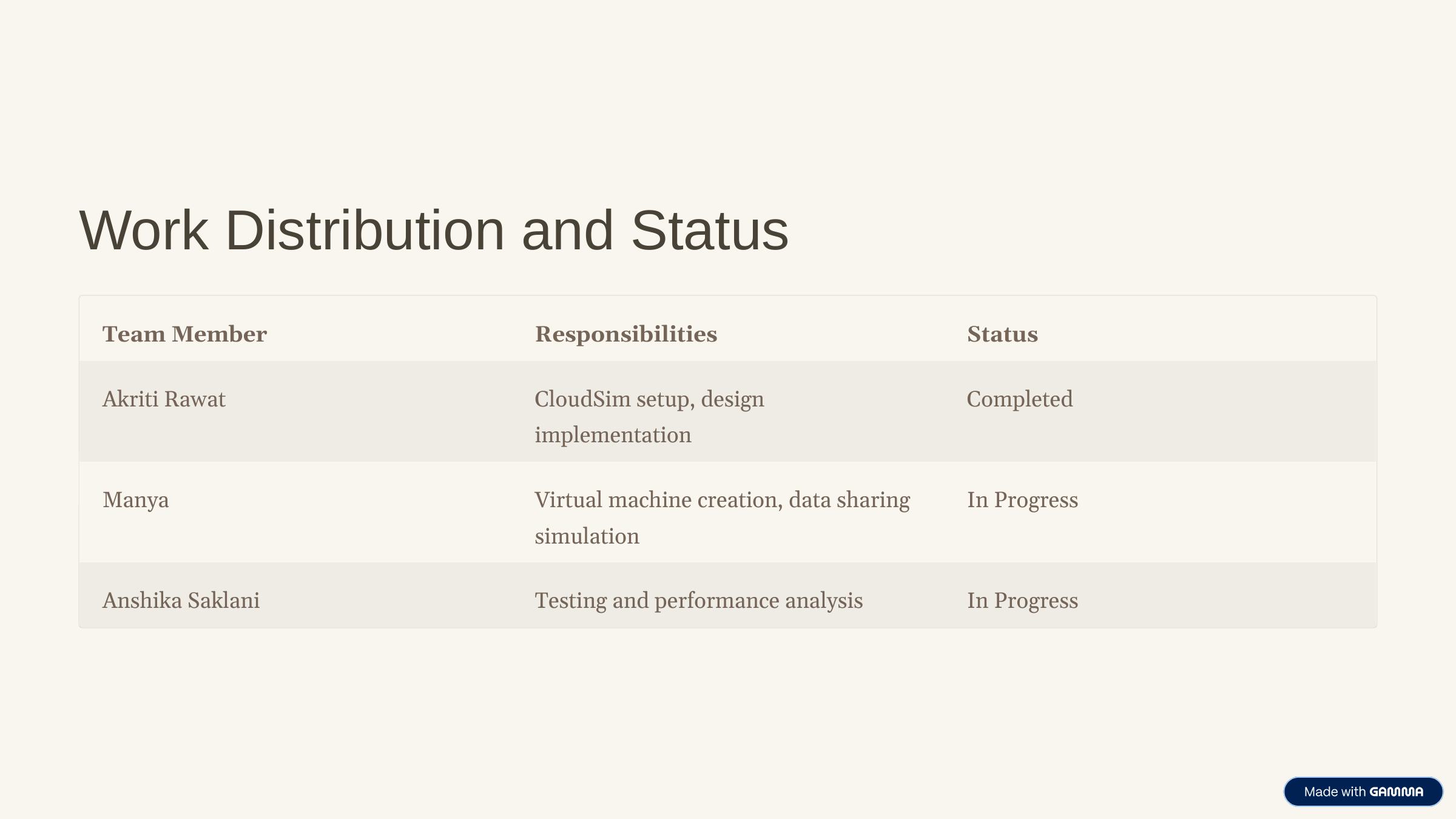

Work Distribution and Status

Team Member
Responsibilities
Status

Akriti Rawat
CloudSim setup, design implementation
Completed

Manya
Virtual machine creation, data sharing simulation
In Progress

Anshika Saklani
Testing and performance analysis
In Progress